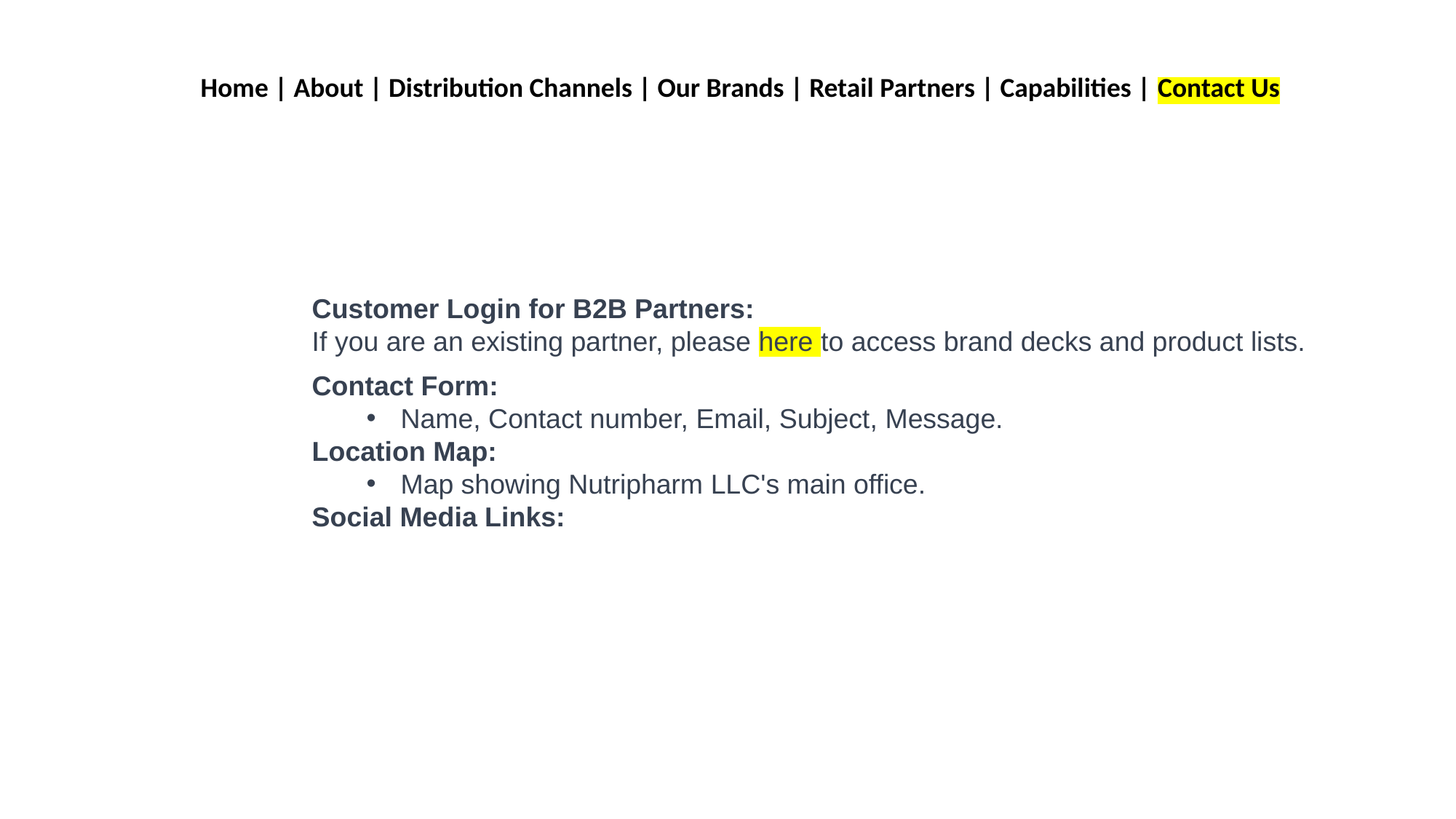

Home | About | Distribution Channels | Our Brands | Retail Partners | Capabilities | Contact Us
Customer Login for B2B Partners:
If you are an existing partner, please here to access brand decks and product lists.
Contact Form:
Name, Contact number, Email, Subject, Message.
Location Map:
Map showing Nutripharm LLC's main office.
Social Media Links: